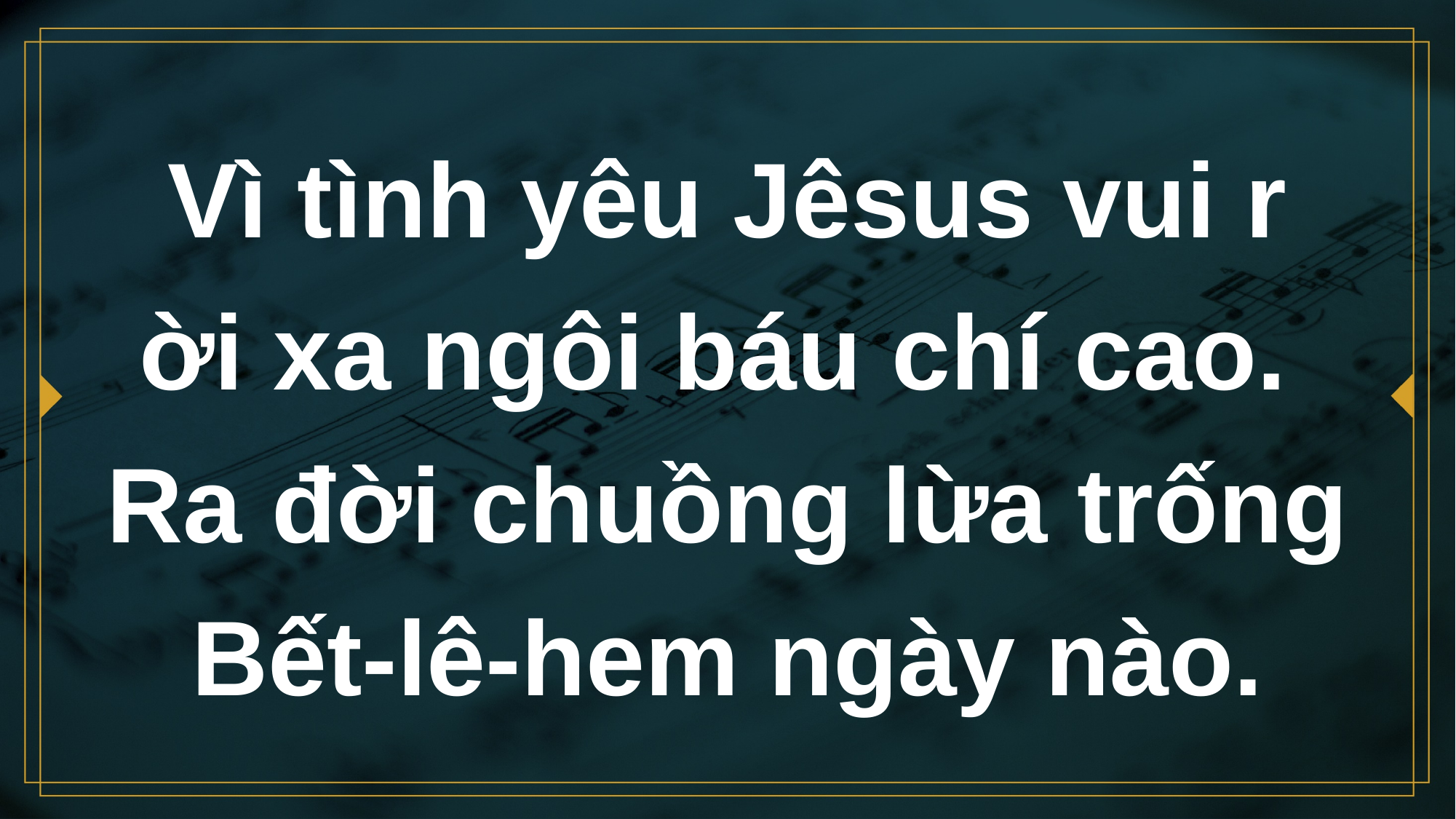

# Vì tình yêu Jêsus vui r ời xa ngôi báu chí cao. Ra đời chuồng lừa trống Bết-lê-hem ngày nào.